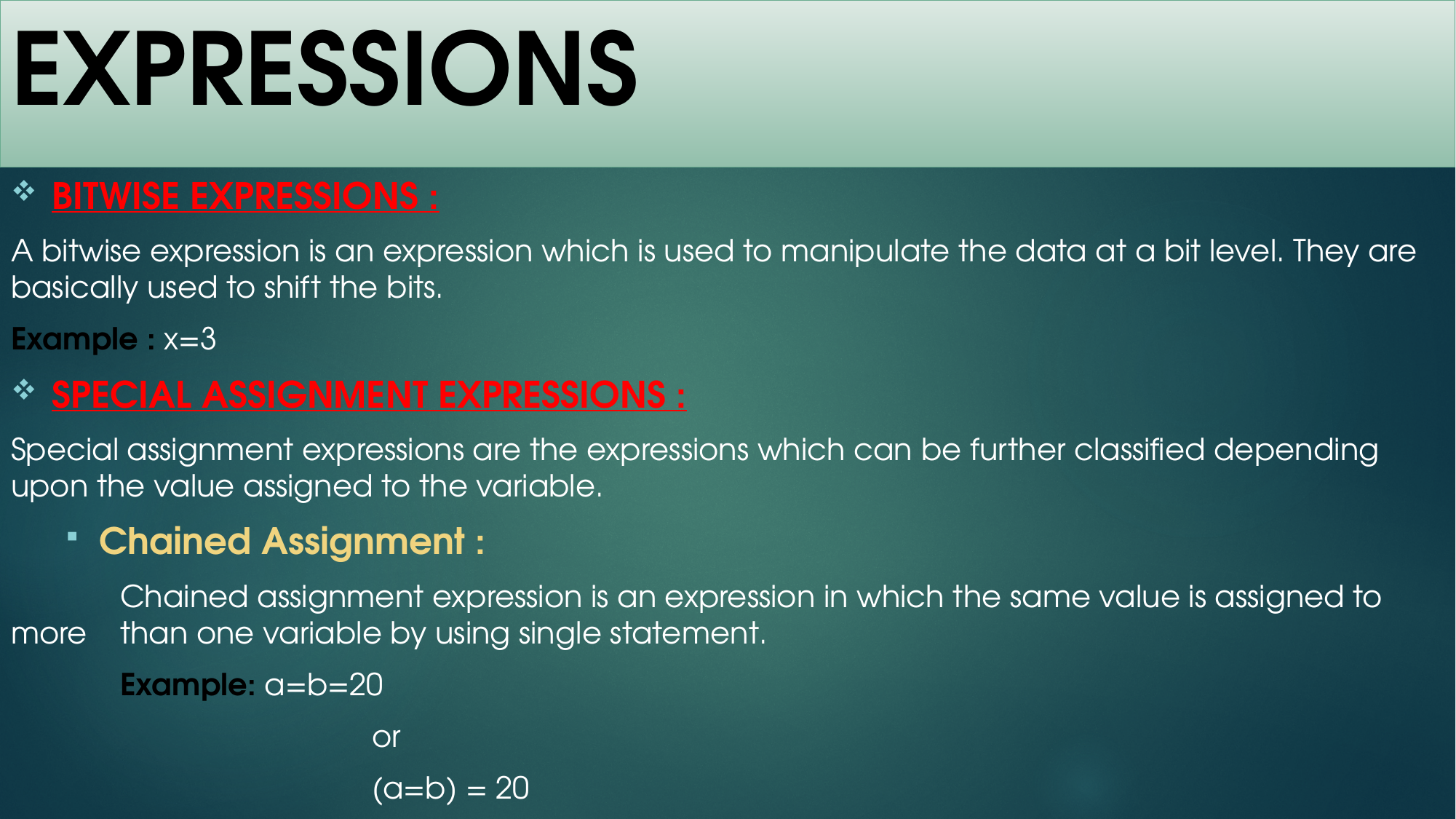

# EXPRESSIONS
BITWISE EXPRESSIONS :
A bitwise expression is an expression which is used to manipulate the data at a bit level. They are basically used to shift the bits.
Example : x=3
SPECIAL ASSIGNMENT EXPRESSIONS :
Special assignment expressions are the expressions which can be further classified depending upon the value assigned to the variable.
Chained Assignment :
	Chained assignment expression is an expression in which the same value is assigned to more 	than one variable by using single statement.
	Example: a=b=20
		  	    or
		   	    (a=b) = 20